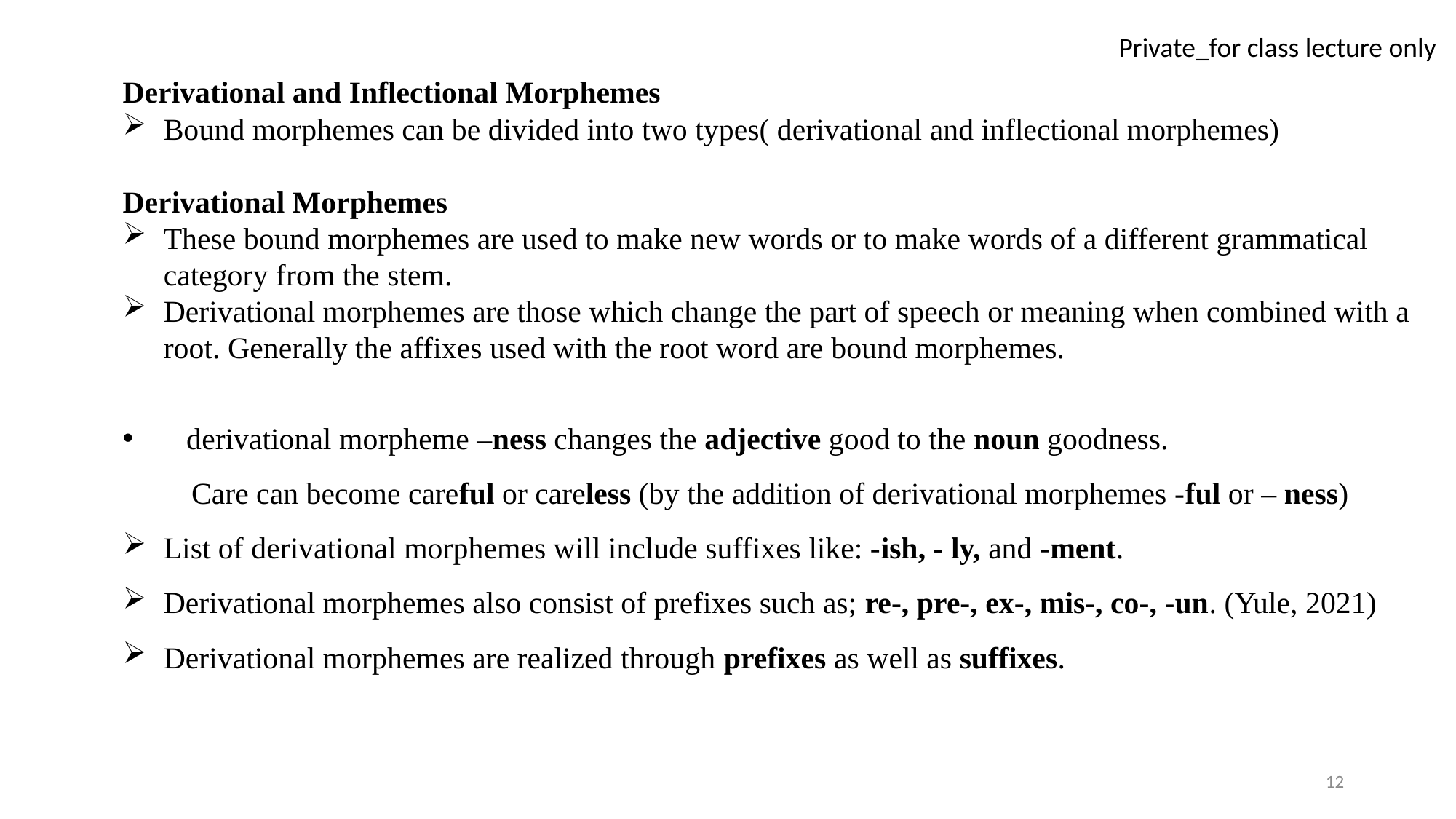

Derivational and Inflectional Morphemes
Bound morphemes can be divided into two types( derivational and inflectional morphemes)

Derivational Morphemes
These bound morphemes are used to make new words or to make words of a different grammatical category from the stem.
Derivational morphemes are those which change the part of speech or meaning when combined with a root. Generally the affixes used with the root word are bound morphemes.

   derivational morpheme –ness changes the adjective good to the noun goodness.
         Care can become careful or careless (by the addition of derivational morphemes -ful or – ness)
List of derivational morphemes will include suffixes like: -ish, - ly, and -ment.
Derivational morphemes also consist of prefixes such as; re-, pre-, ex-, mis-, co-, -un. (Yule, 2021)
Derivational morphemes are realized through prefixes as well as suffixes.

12